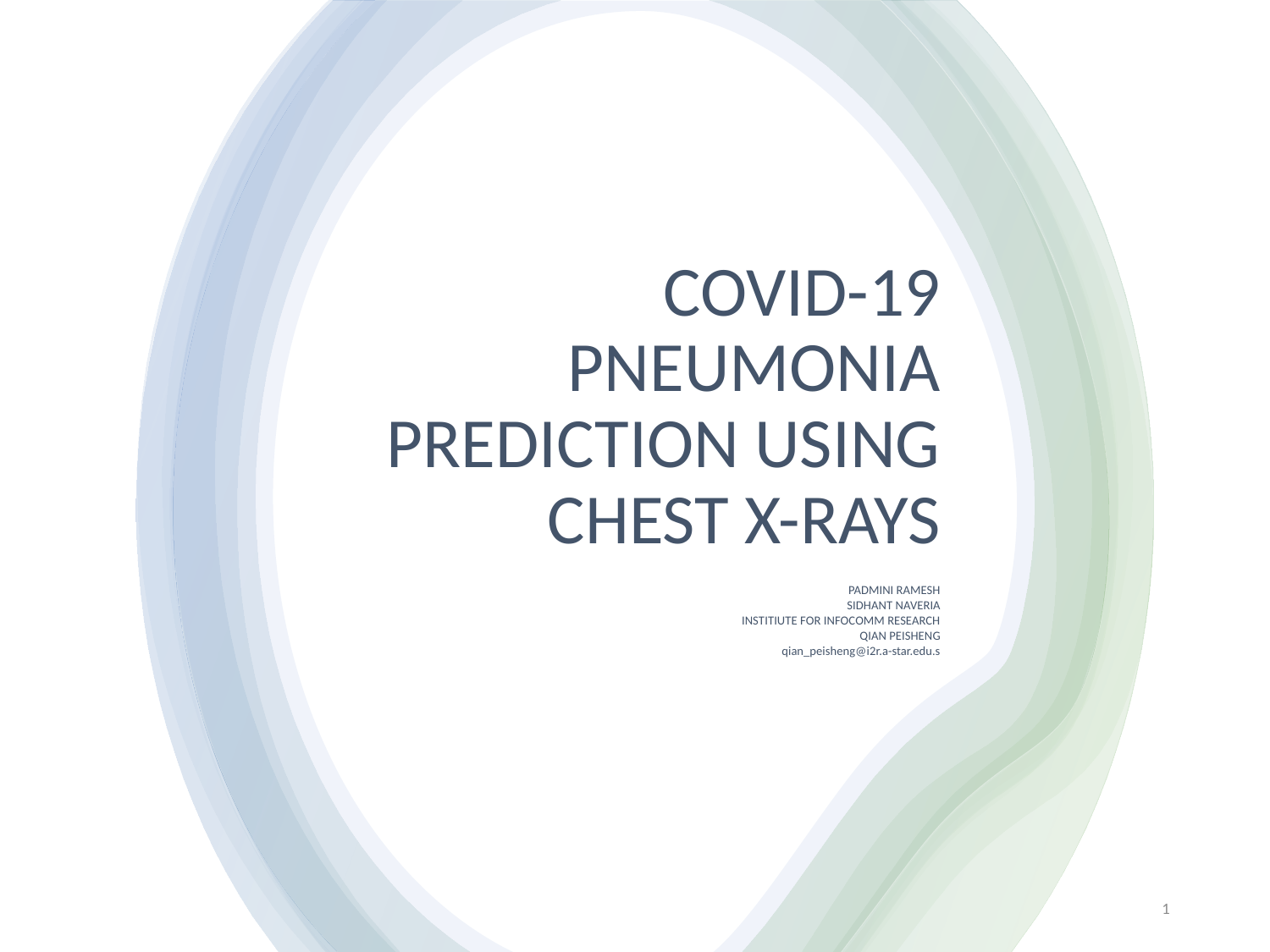

# COVID-19 PNEUMONIA PREDICTION USING CHEST X-RAYS
PADMINI RAMESH
SIDHANT NAVERIA
INSTITIUTE FOR INFOCOMM RESEARCH
QIAN PEISHENG
qian_peisheng@i2r.a-star.edu.s
:
1